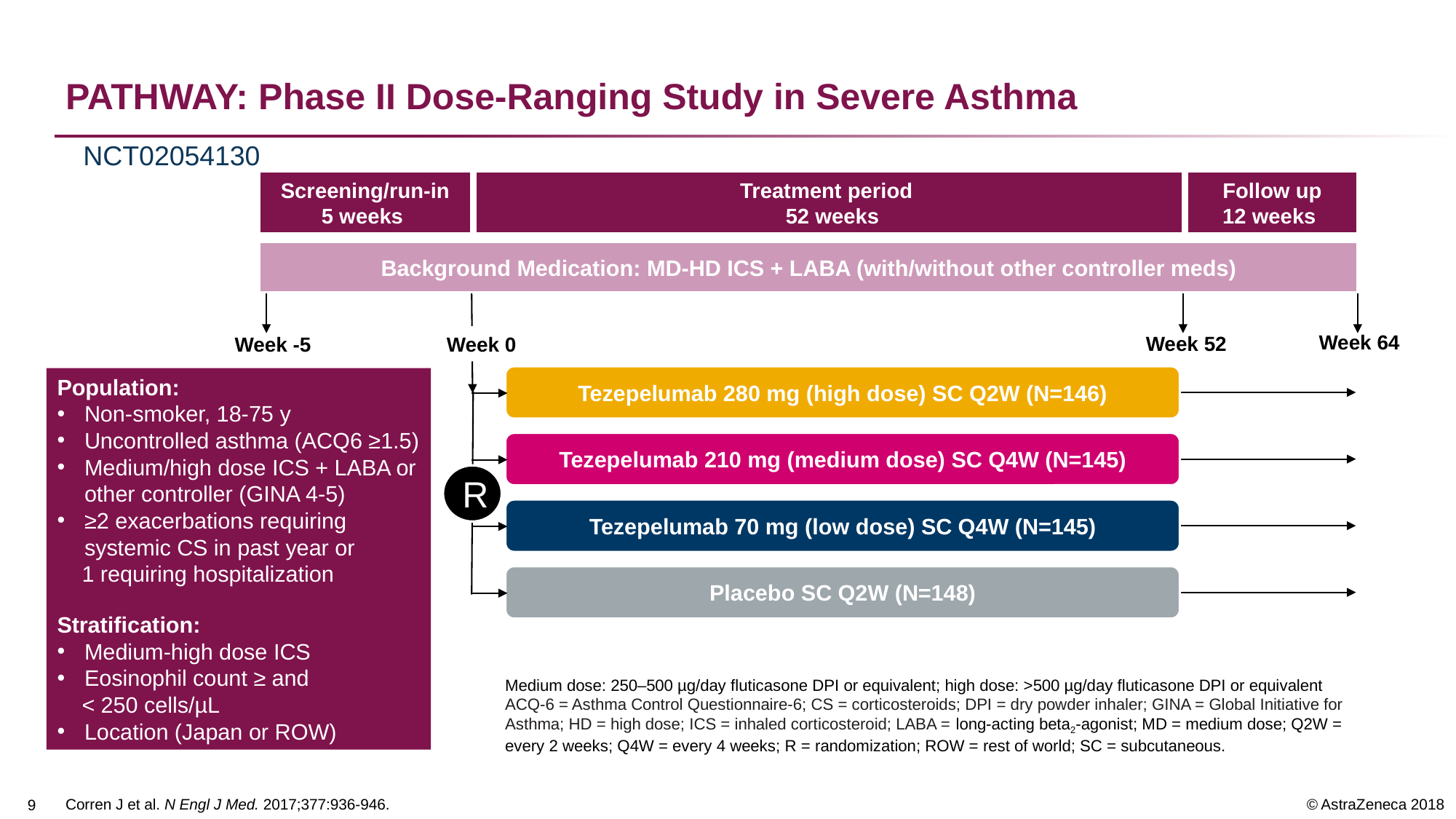

# PATHWAY: Phase II Dose-Ranging Study in Severe Asthma
 NCT02054130
Screening/run-in
5 weeks
Treatment period
 52 weeks
Follow up
12 weeks
Background Medication: MD-HD ICS + LABA (with/without other controller meds)
Week 64
Week 52
Week -5
Week 0
Tezepelumab 280 mg (high dose) SC Q2W (N=146)
R
Tezepelumab 210 mg (medium dose) SC Q4W (N=145)
Tezepelumab 70 mg (low dose) SC Q4W (N=145)
Placebo SC Q2W (N=148)
Population:
Non-smoker, 18-75 y
Uncontrolled asthma (ACQ6 ≥1.5)
Medium/high dose ICS + LABA or other controller (GINA 4-5)
≥2 exacerbations requiring systemic CS in past year or
    1 requiring hospitalization
Stratification:
Medium-high dose ICS
Eosinophil count ≥ and
    < 250 cells/µL
Location (Japan or ROW)
Medium dose: 250–500 µg/day fluticasone DPI or equivalent; high dose: >500 µg/day fluticasone DPI or equivalent
ACQ-6 = Asthma Control Questionnaire-6; CS = corticosteroids; DPI = dry powder inhaler; GINA = Global Initiative for Asthma; HD = high dose; ICS = inhaled corticosteroid; LABA = long-acting beta2-agonist; MD = medium dose; Q2W = every 2 weeks; Q4W = every 4 weeks; R = randomization; ROW = rest of world; SC = subcutaneous.
Corren J et al. N Engl J Med. 2017;377:936-946.
9